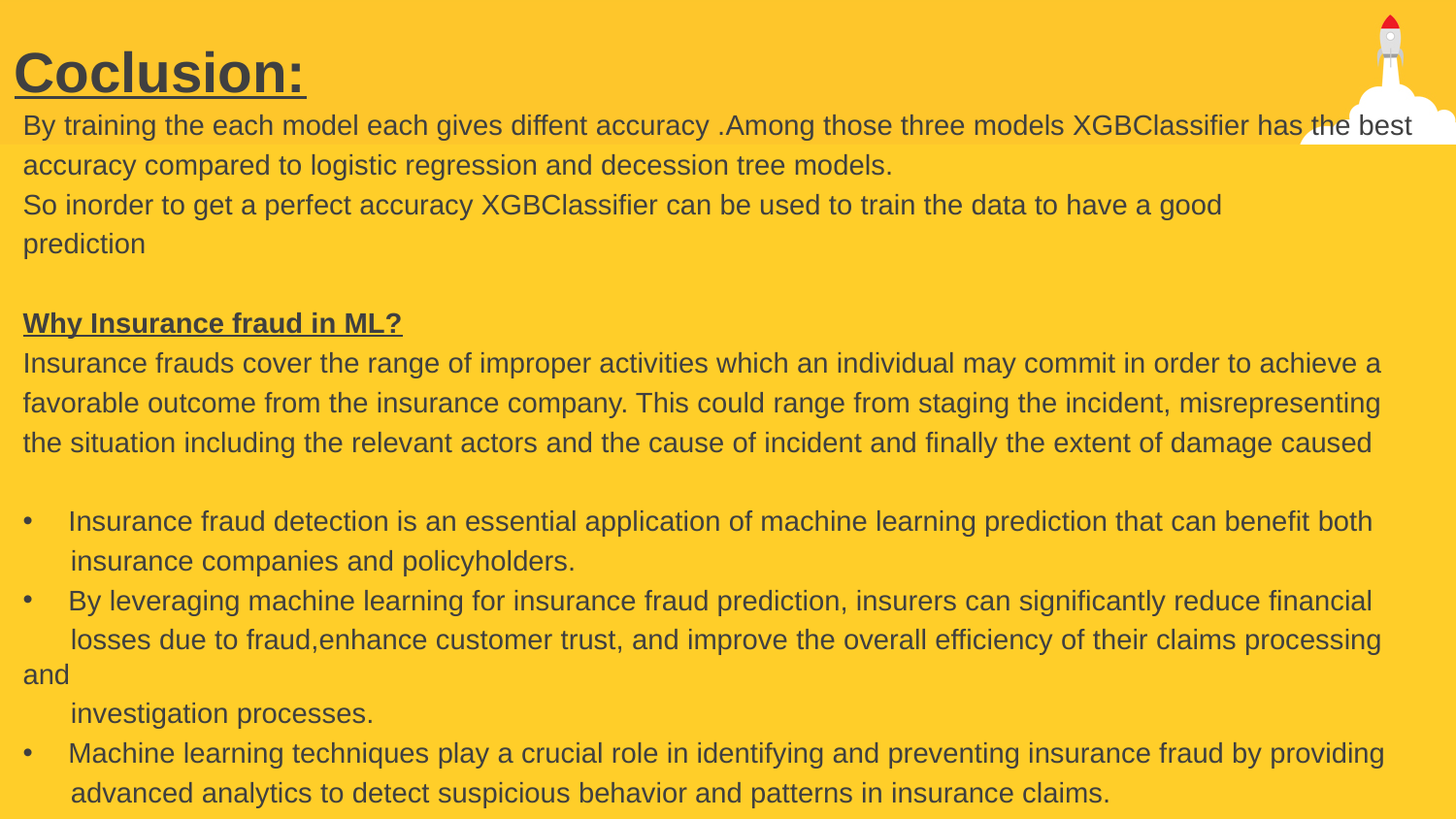

# Coclusion:
By training the each model each gives diffent accuracy .Among those three models XGBClassifier has the best
accuracy compared to logistic regression and decession tree models.
So inorder to get a perfect accuracy XGBClassifier can be used to train the data to have a good
prediction

Why Insurance fraud in ML?
Insurance frauds cover the range of improper activities which an individual may commit in order to achieve a
favorable outcome from the insurance company. This could range from staging the incident, misrepresenting
the situation including the relevant actors and the cause of incident and finally the extent of damage caused

Insurance fraud detection is an essential application of machine learning prediction that can benefit both
      insurance companies and policyholders.
By leveraging machine learning for insurance fraud prediction, insurers can significantly reduce financial
      losses due to fraud,enhance customer trust, and improve the overall efficiency of their claims processing and
      investigation processes.
Machine learning techniques play a crucial role in identifying and preventing insurance fraud by providing
      advanced analytics to detect suspicious behavior and patterns in insurance claims.